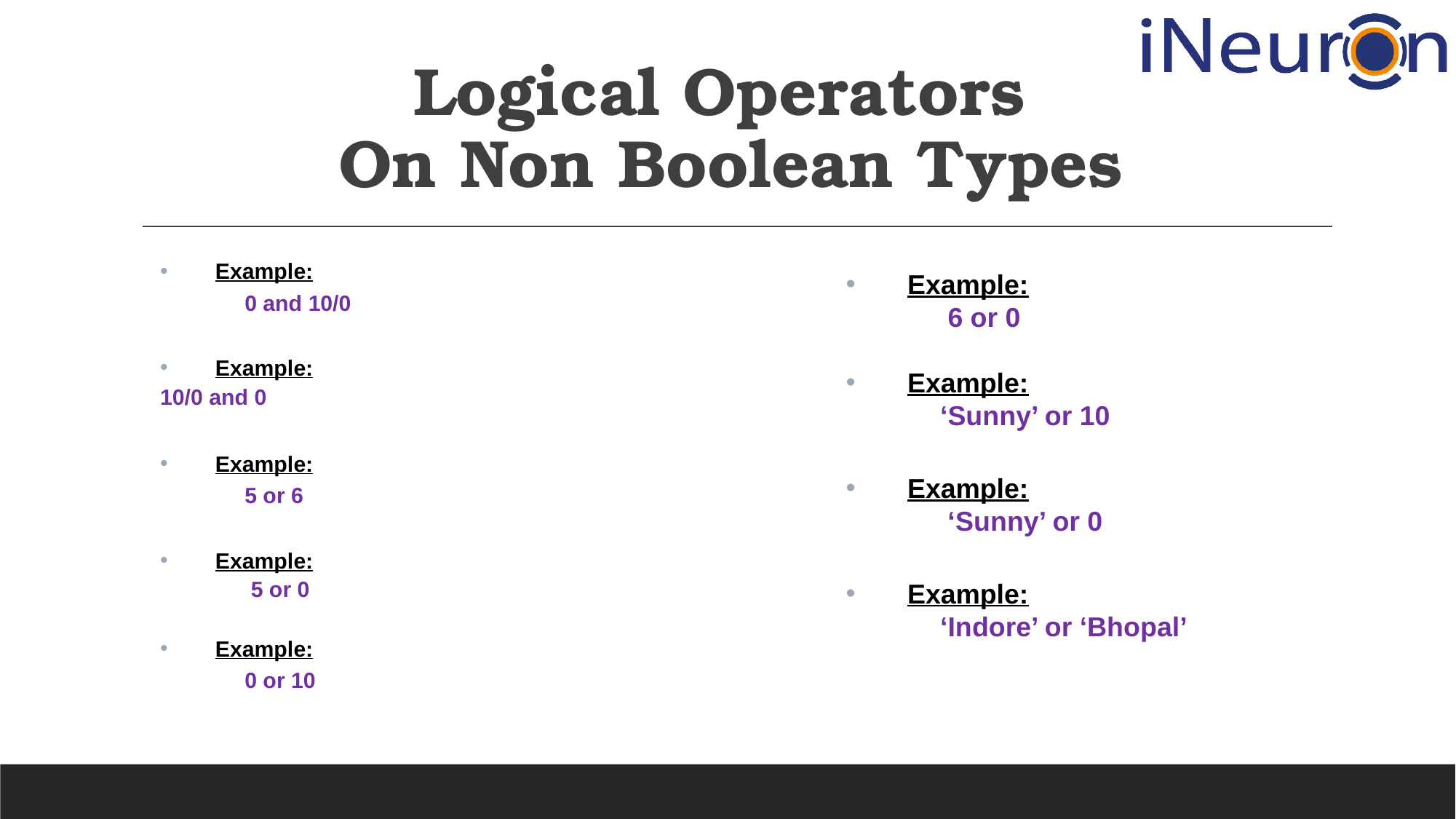

# Logical Operators On Non Boolean Types
Example:
	0 and 10/0

Example:
	10/0 and 0

Example:
	5 or 6

Example:
	 5 or 0

Example:
	0 or 10

Example:
	 6 or 0

Example:
	‘Sunny’ or 10

Example:
	 ‘Sunny’ or 0

Example:
	‘Indore’ or ‘Bhopal’